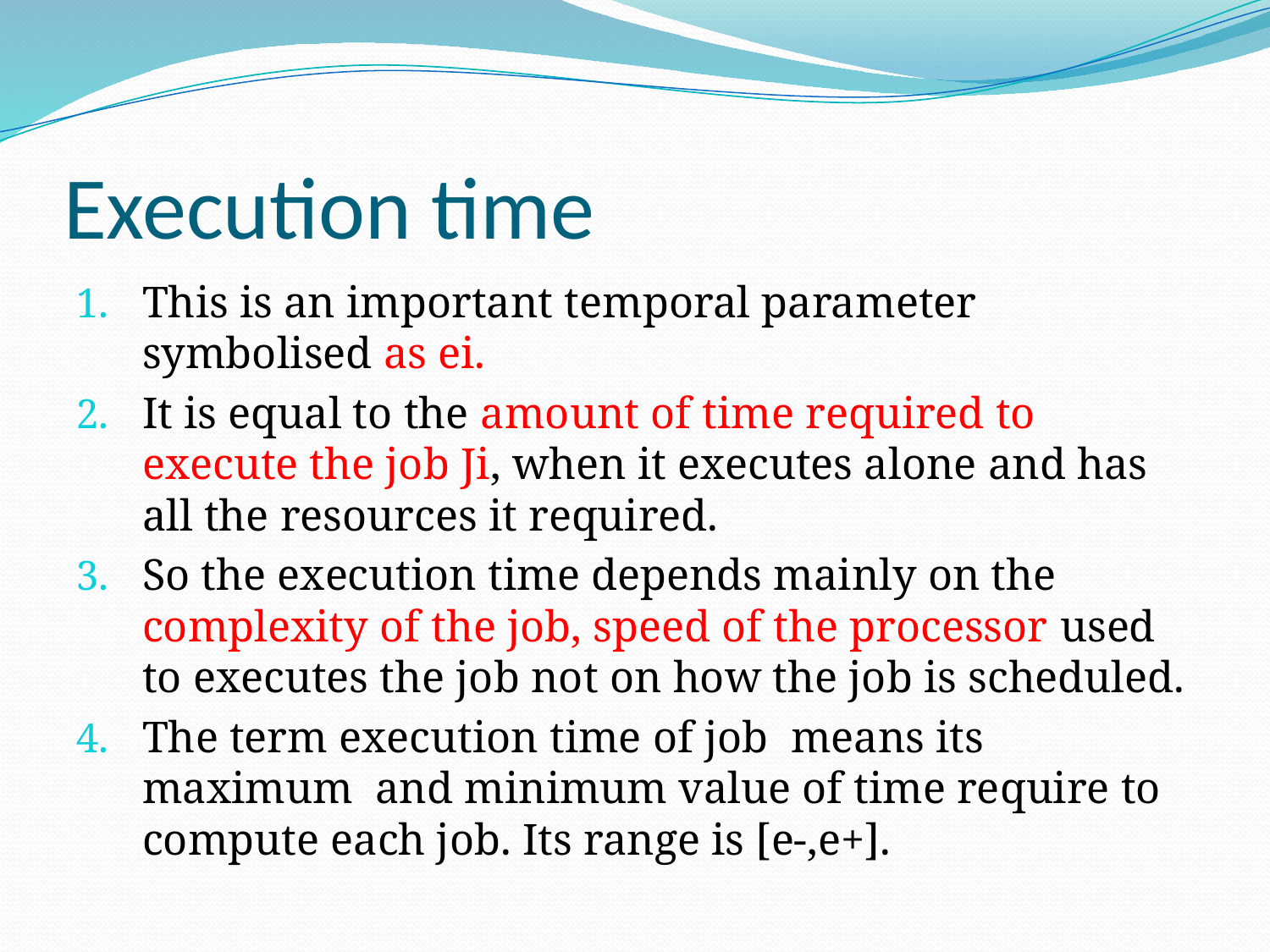

# Execution time
This is an important temporal parameter symbolised as ei.
It is equal to the amount of time required to execute the job Ji, when it executes alone and has all the resources it required.
So the execution time depends mainly on the complexity of the job, speed of the processor used to executes the job not on how the job is scheduled.
The term execution time of job  means its maximum  and minimum value of time require to compute each job. Its range is [e-,e+].